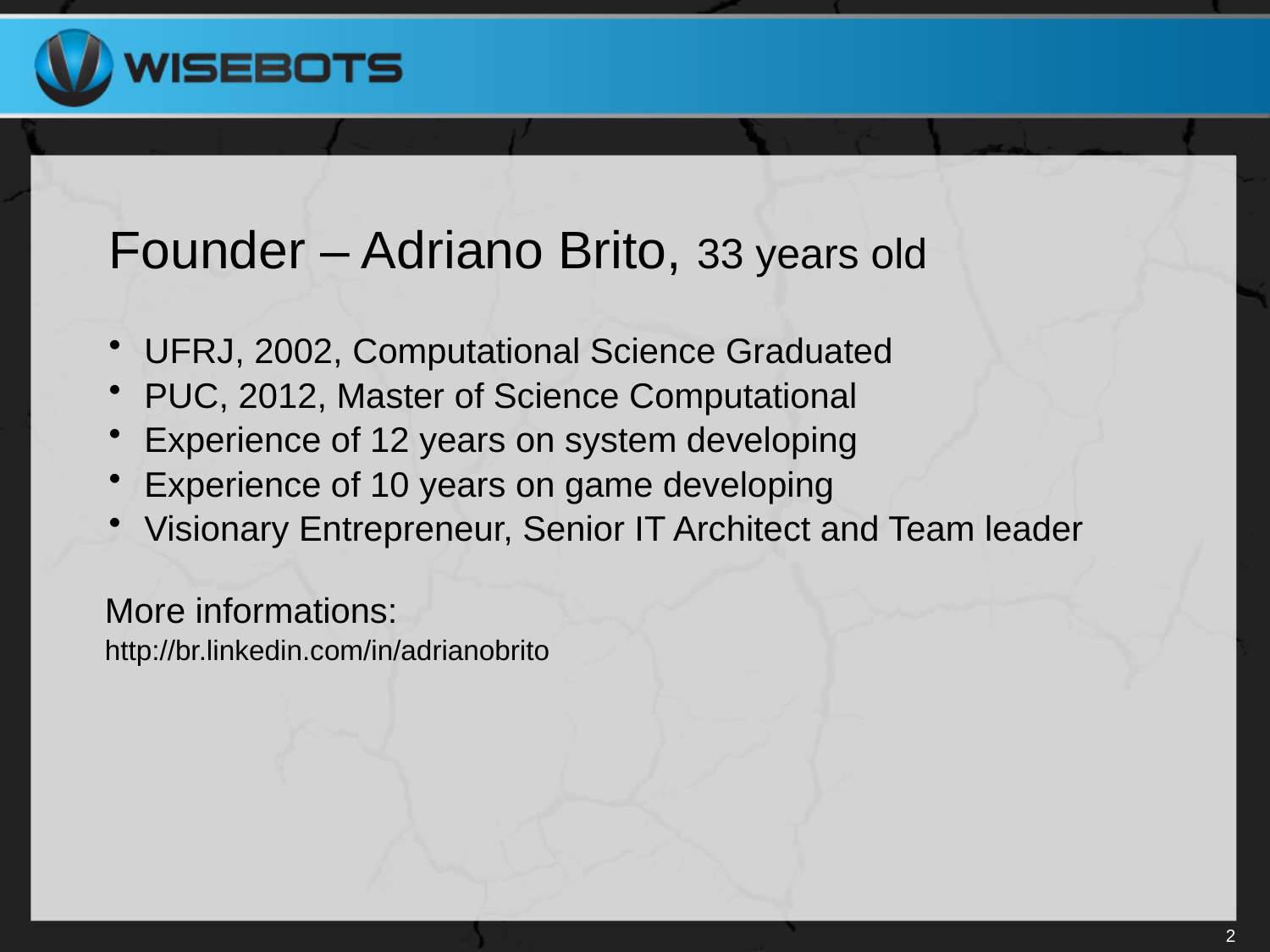

# Founder – Adriano Brito, 33 years old
UFRJ, 2002, Computational Science Graduated
PUC, 2012, Master of Science Computational
Experience of 12 years on system developing
Experience of 10 years on game developing
Visionary Entrepreneur, Senior IT Architect and Team leader

More informations:
http://br.linkedin.com/in/adrianobrito
2